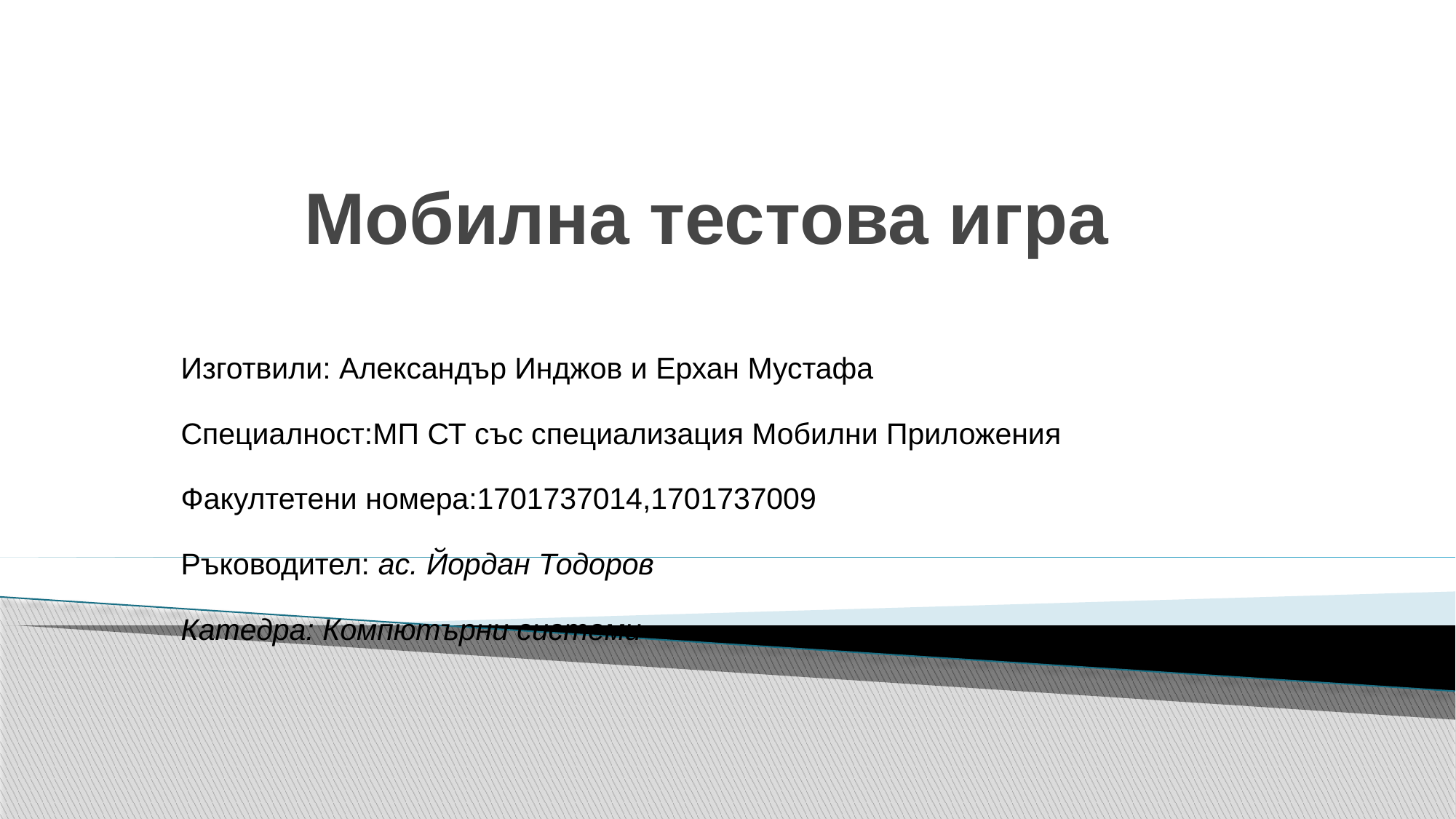

# Мобилна тестова игра
Изготвили: Александър Инджов и Ерхан Мустафа
Специалност:МП СТ със специализация Мобилни Приложения
Факултетени номера:1701737014,1701737009
Ръководител: ас. Йордан Тодоров
Катедра: Компютърни системи